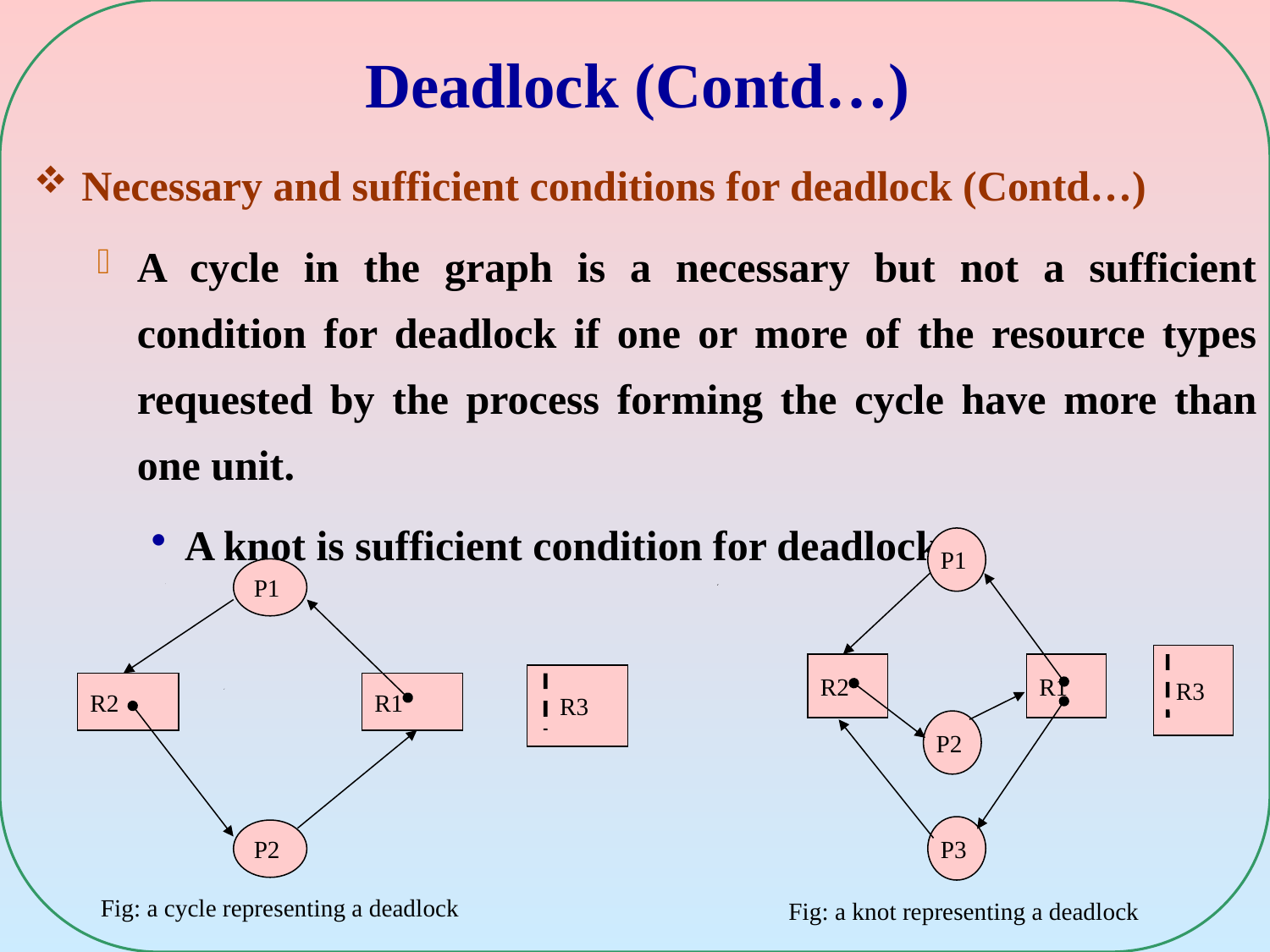

# Deadlock (Contd…)
Necessary and sufficient conditions for deadlock (Contd…)
A cycle in the graph is a necessary but not a sufficient condition for deadlock if one or more of the resource types requested by the process forming the cycle have more than one unit.
A knot is sufficient condition for deadlock

P1

R3
R2
R1

P2

P3
Fig: a knot representing a deadlock
P1

R3
R2
R1

P2
Fig: a cycle representing a deadlock